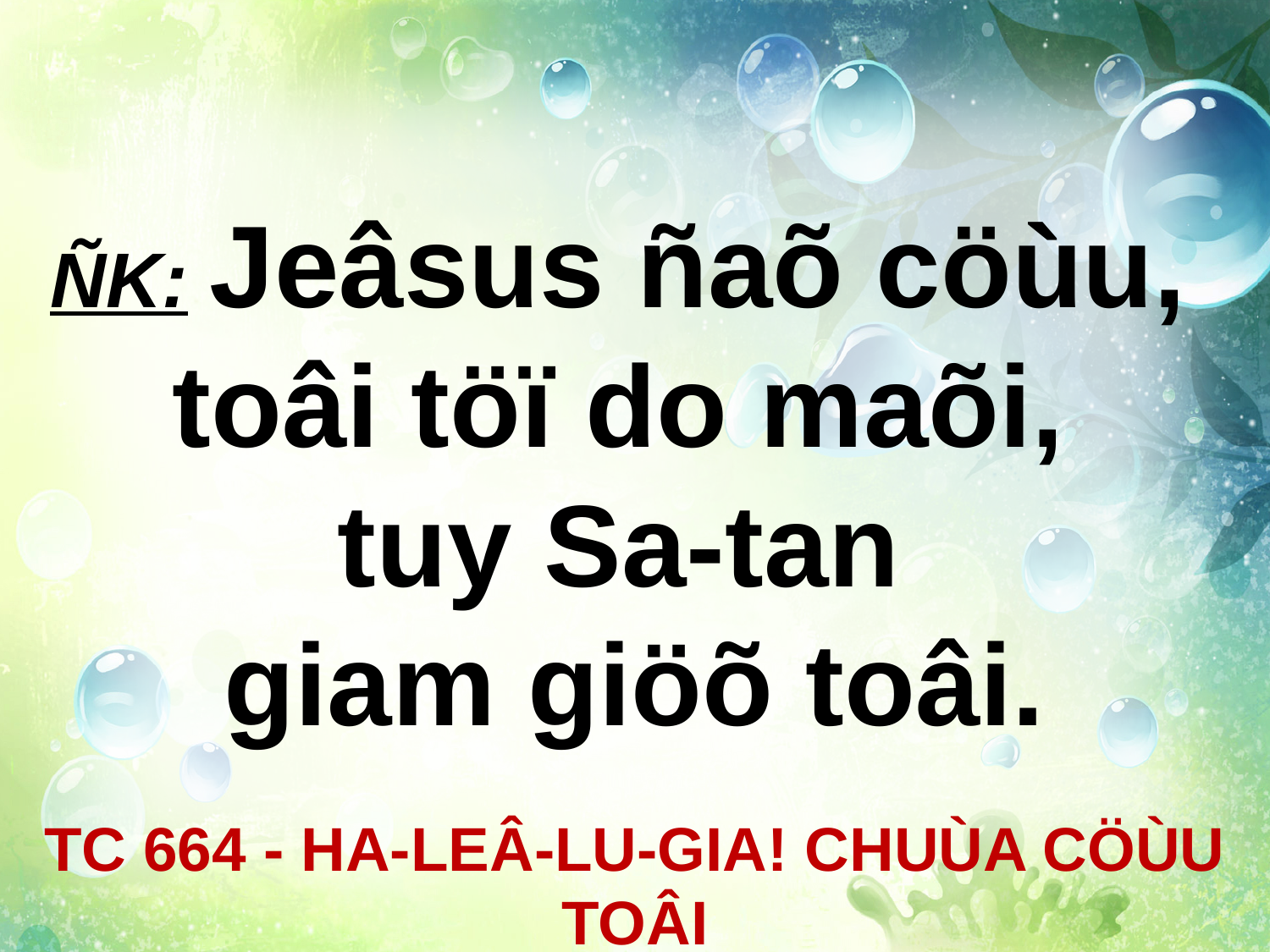

ÑK: Jeâsus ñaõ cöùu,
toâi töï do maõi,
tuy Sa-tan
giam giöõ toâi.
TC 664 - HA-LEÂ-LU-GIA! CHUÙA CÖÙU TOÂI